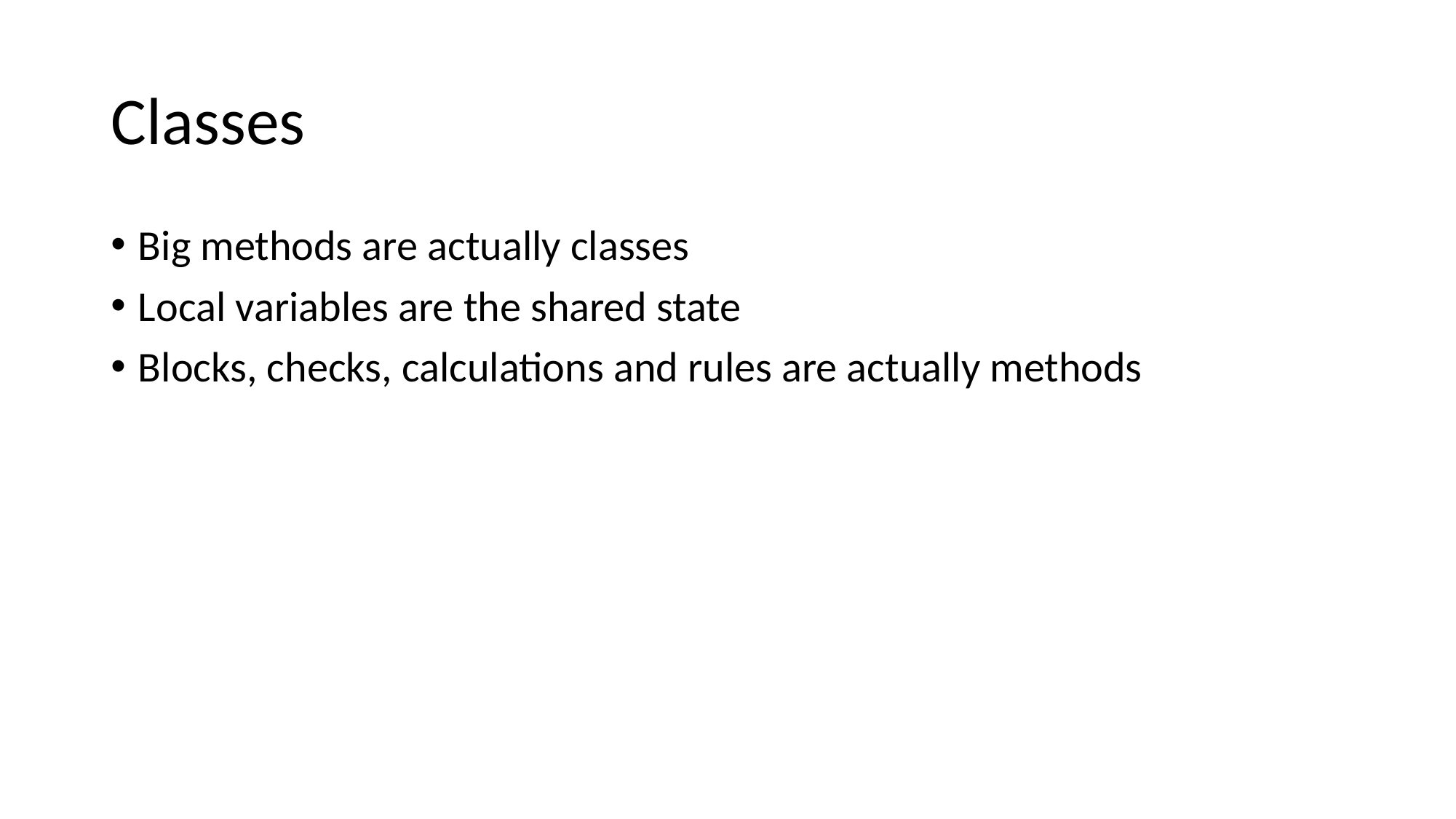

# Classes
Big methods are actually classes
Local variables are the shared state
Blocks, checks, calculations and rules are actually methods